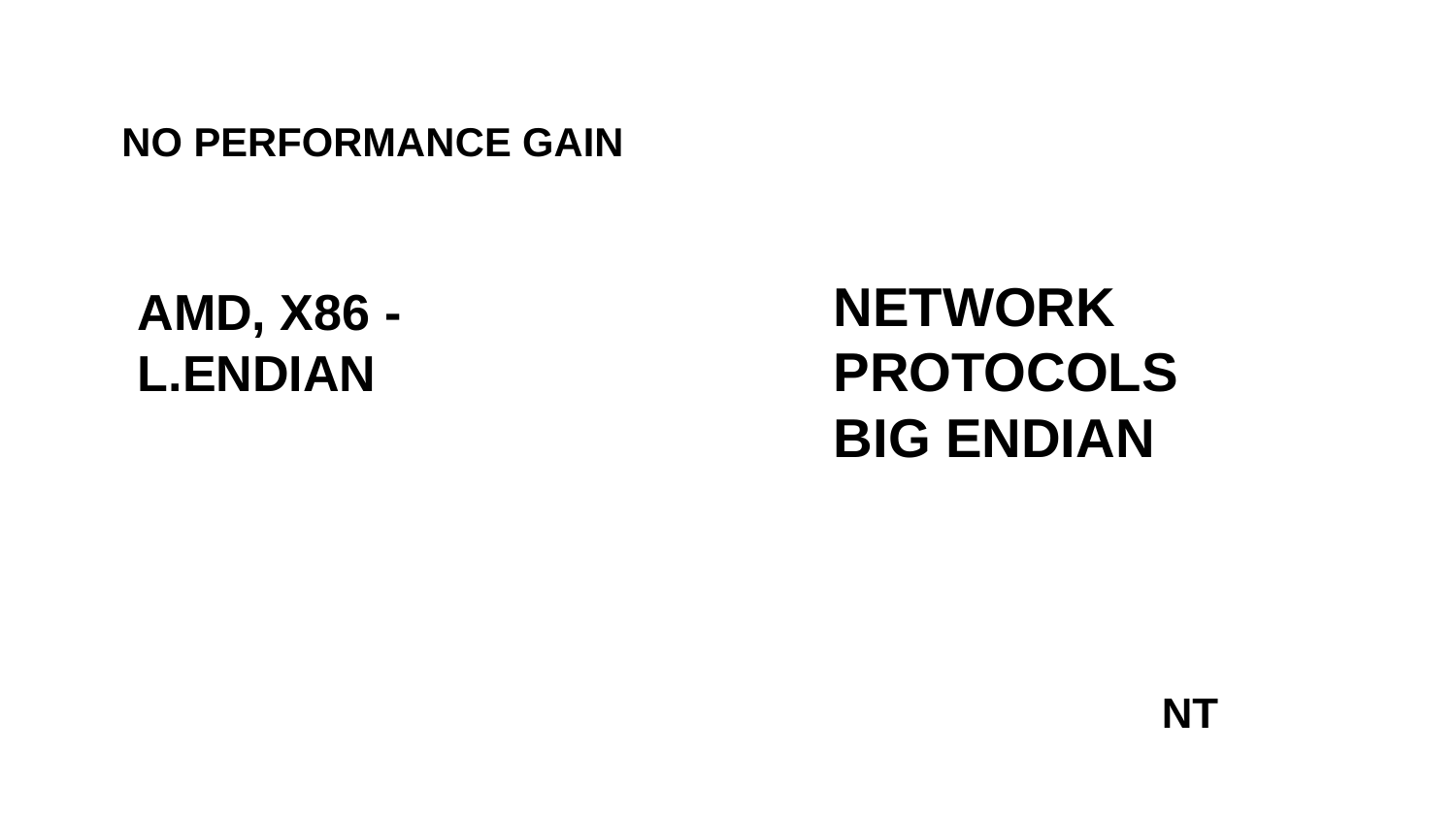

NO PERFORMANCE GAIN
NETWORK PROTOCOLS
BIG ENDIAN
AMD, X86 - L.ENDIAN
NT